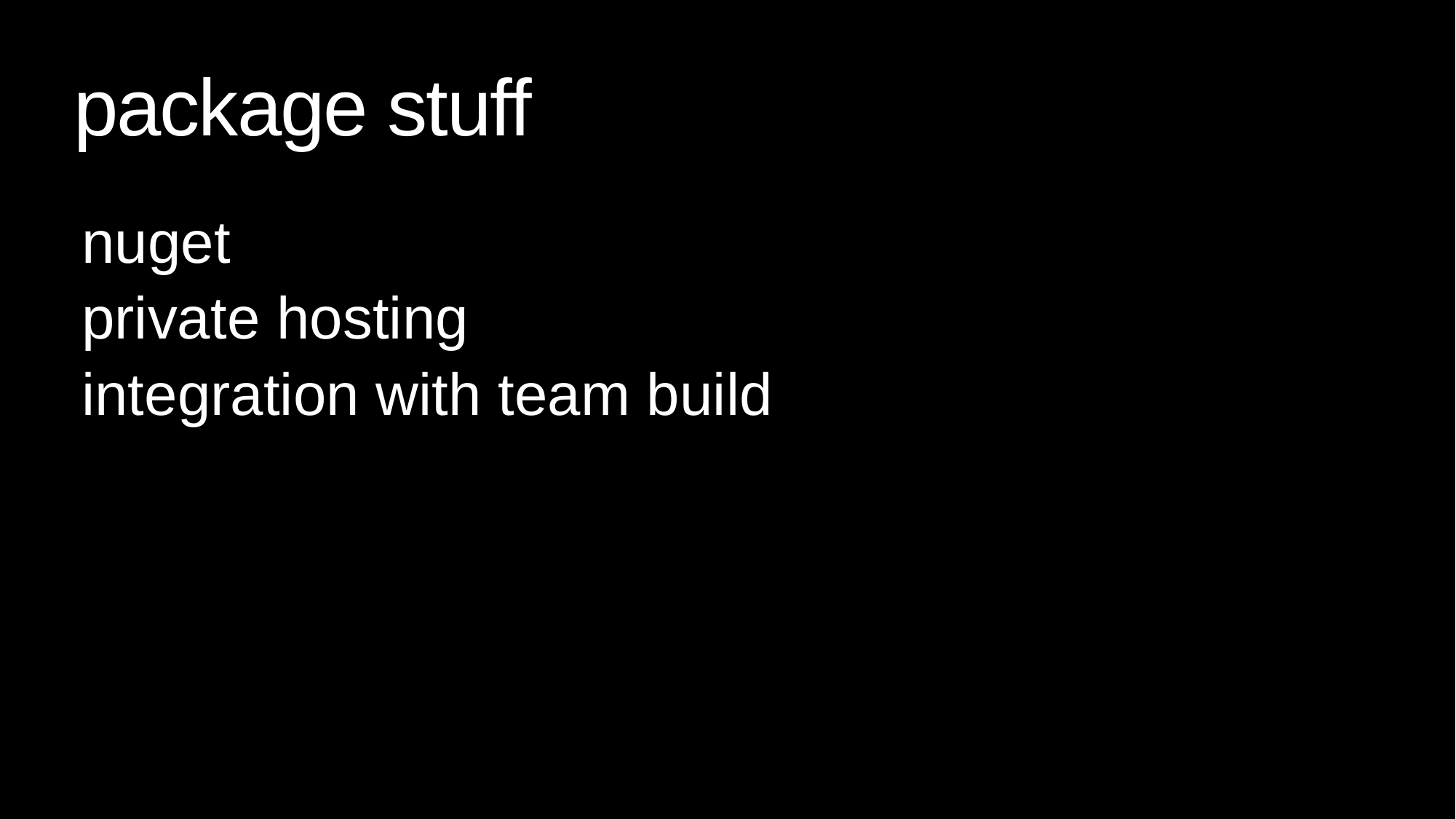

# package stuff
nuget
private hosting
integration with team build